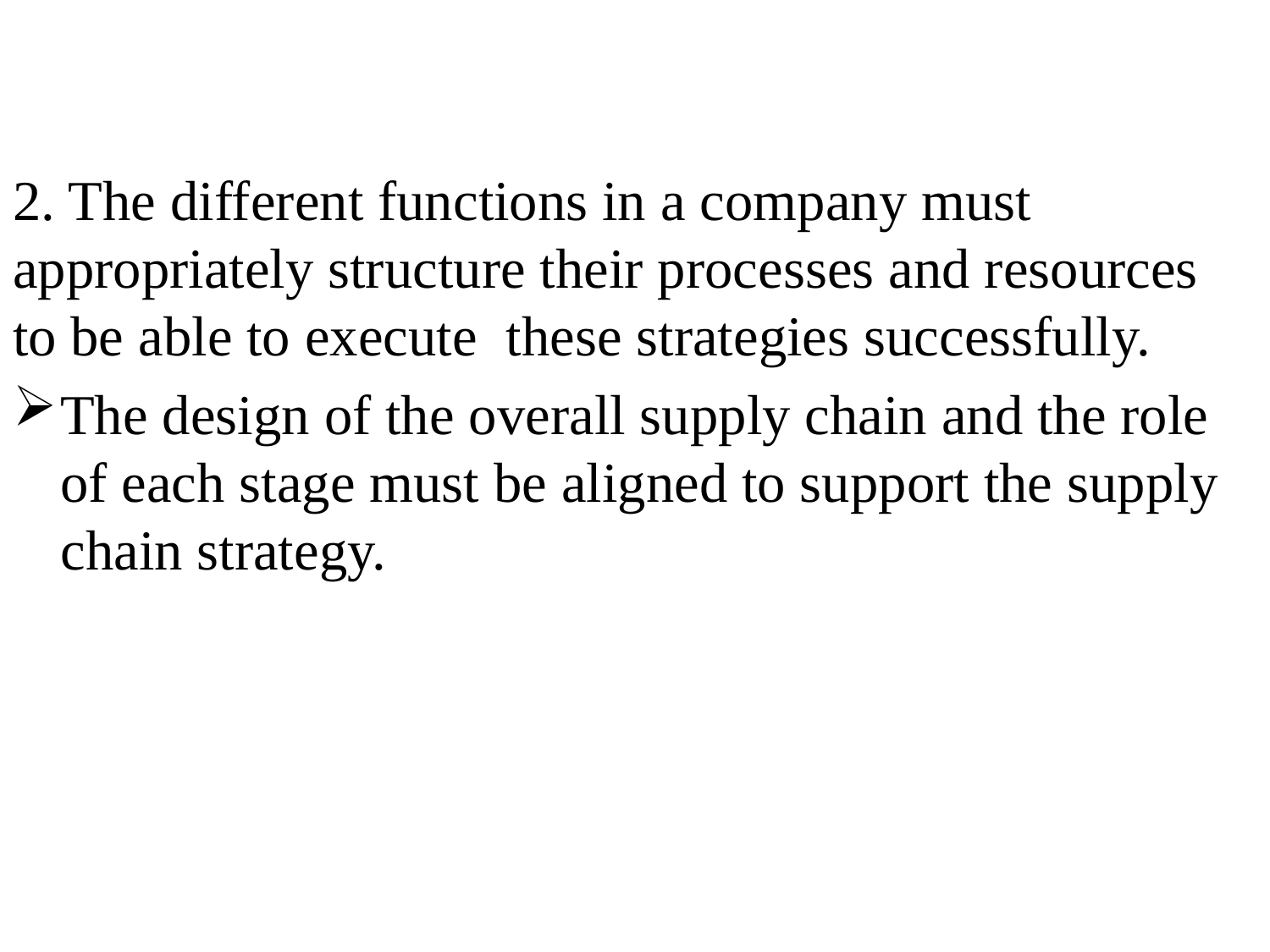

2. The different functions in a company must appropriately structure their processes and resources to be able to execute  these strategies successfully.
The design of the overall supply chain and the role of each stage must be aligned to support the supply chain strategy.